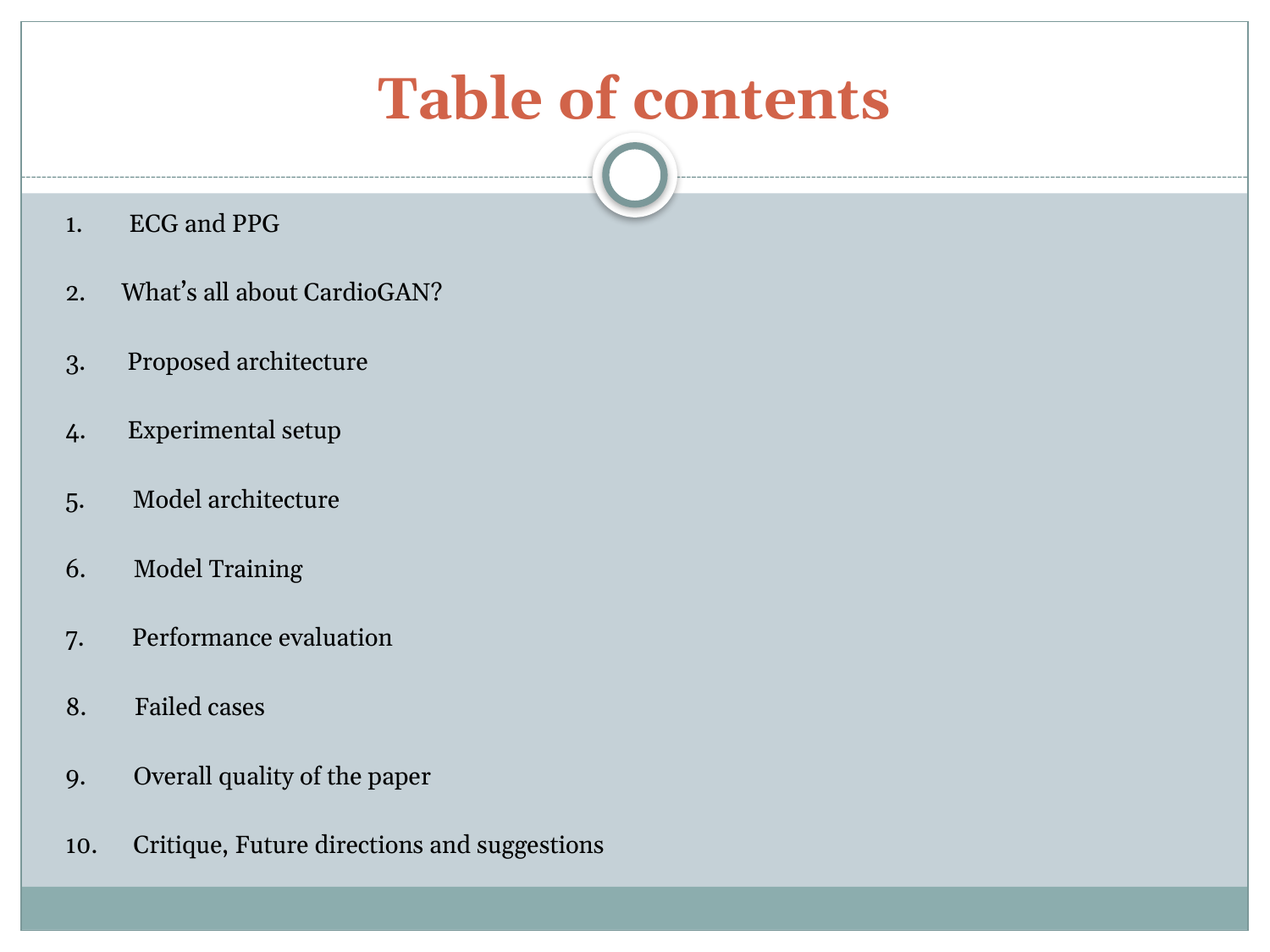

# Table of contents
1. 	ECG and PPG

2.      What’s all about CardioGAN?

3.       Proposed architecture

4.       Experimental setup

5.        Model architecture

6.        Model Training

7.        Performance evaluation

8.        Failed cases

9.        Overall quality of the paper

10.      Critique, Future directions and suggestions